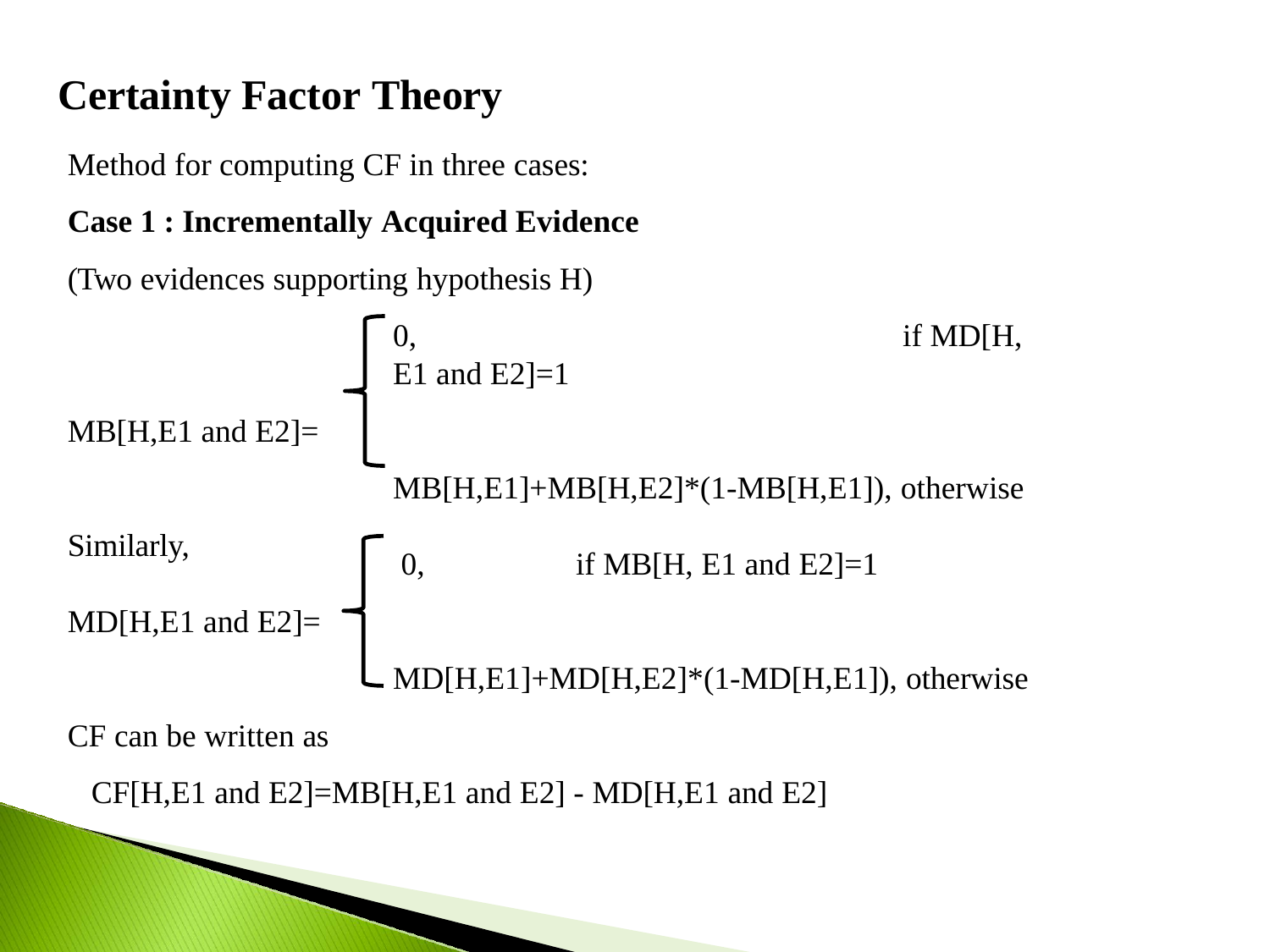

# Certainty Factor Theory
Method for computing CF in three cases:
Case 1 : Incrementally Acquired Evidence
(Two evidences supporting hypothesis H)
0,	if MD[H, E1 and E2]=1
MB[H,E1 and E2]=
MB[H,E1]+MB[H,E2]*(1-MB[H,E1]), otherwise
Similarly,

0,
if MB[H, E1 and E2]=1
MD[H,E1 and E2]=
MD[H,E1]+MD[H,E2]*(1-MD[H,E1]), otherwise
CF can be written as
CF[H,E1 and E2]=MB[H,E1 and E2] - MD[H,E1 and E2]